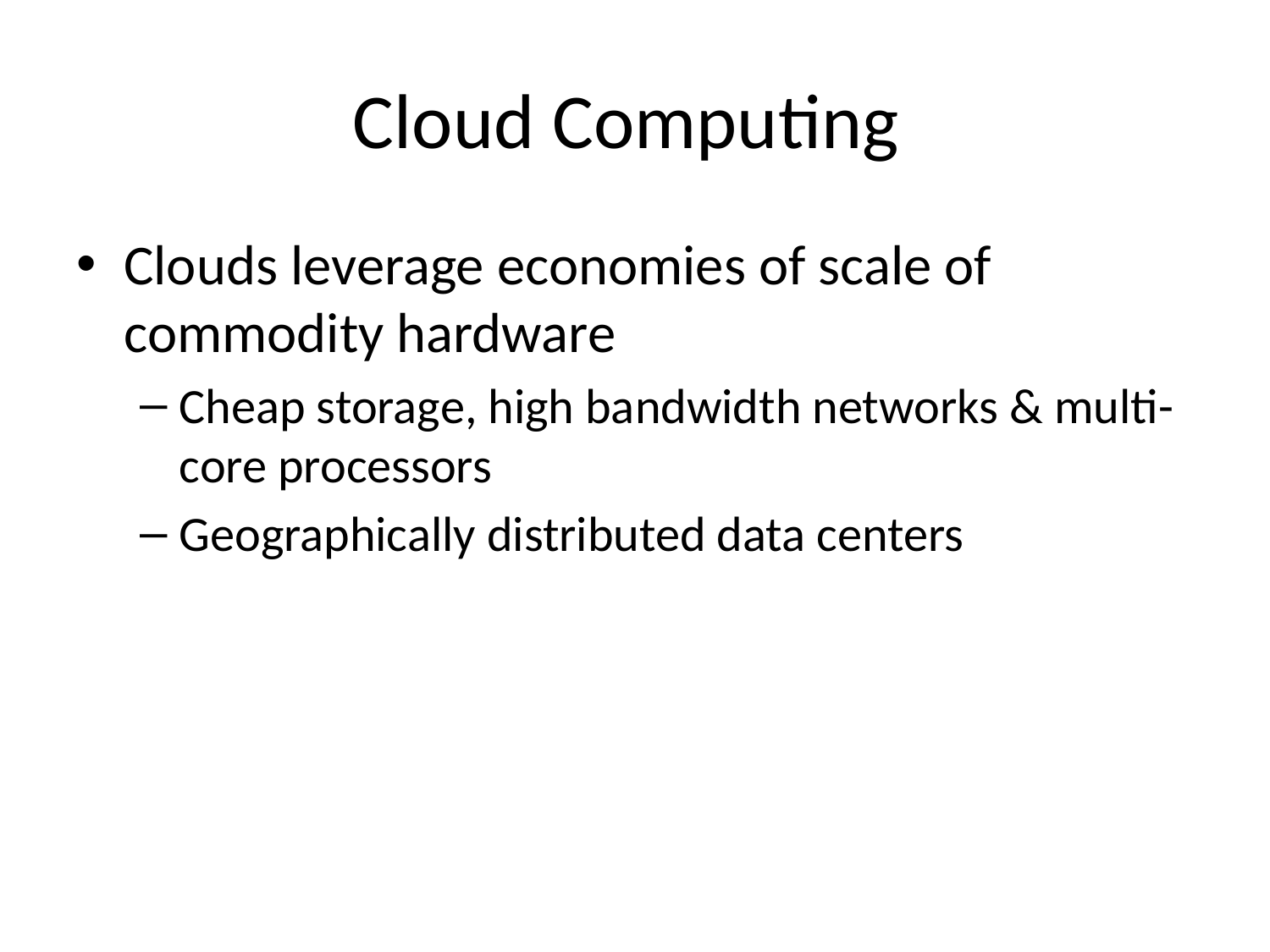

# Cloud Computing
Clouds leverage economies of scale of commodity hardware
Cheap storage, high bandwidth networks & multi-core processors
Geographically distributed data centers